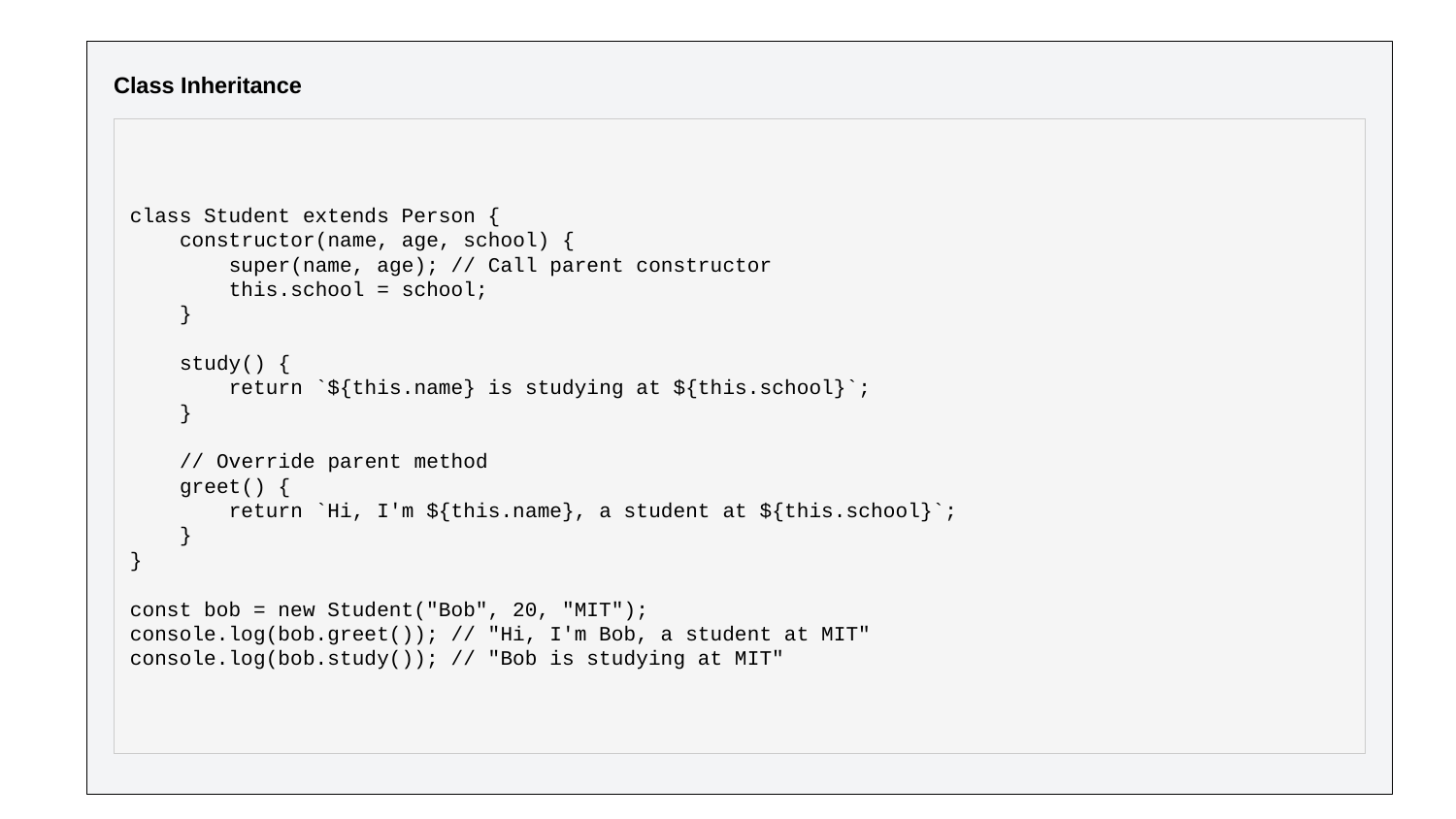

Class Inheritance

class Student extends Person {
    constructor(name, age, school) {
        super(name, age); // Call parent constructor
        this.school = school;
    }

    study() {
        return `${this.name} is studying at ${this.school}`;
    }

    // Override parent method
    greet() {
        return `Hi, I'm ${this.name}, a student at ${this.school}`;
    }
}

const bob = new Student("Bob", 20, "MIT");
console.log(bob.greet()); // "Hi, I'm Bob, a student at MIT"
console.log(bob.study()); // "Bob is studying at MIT"